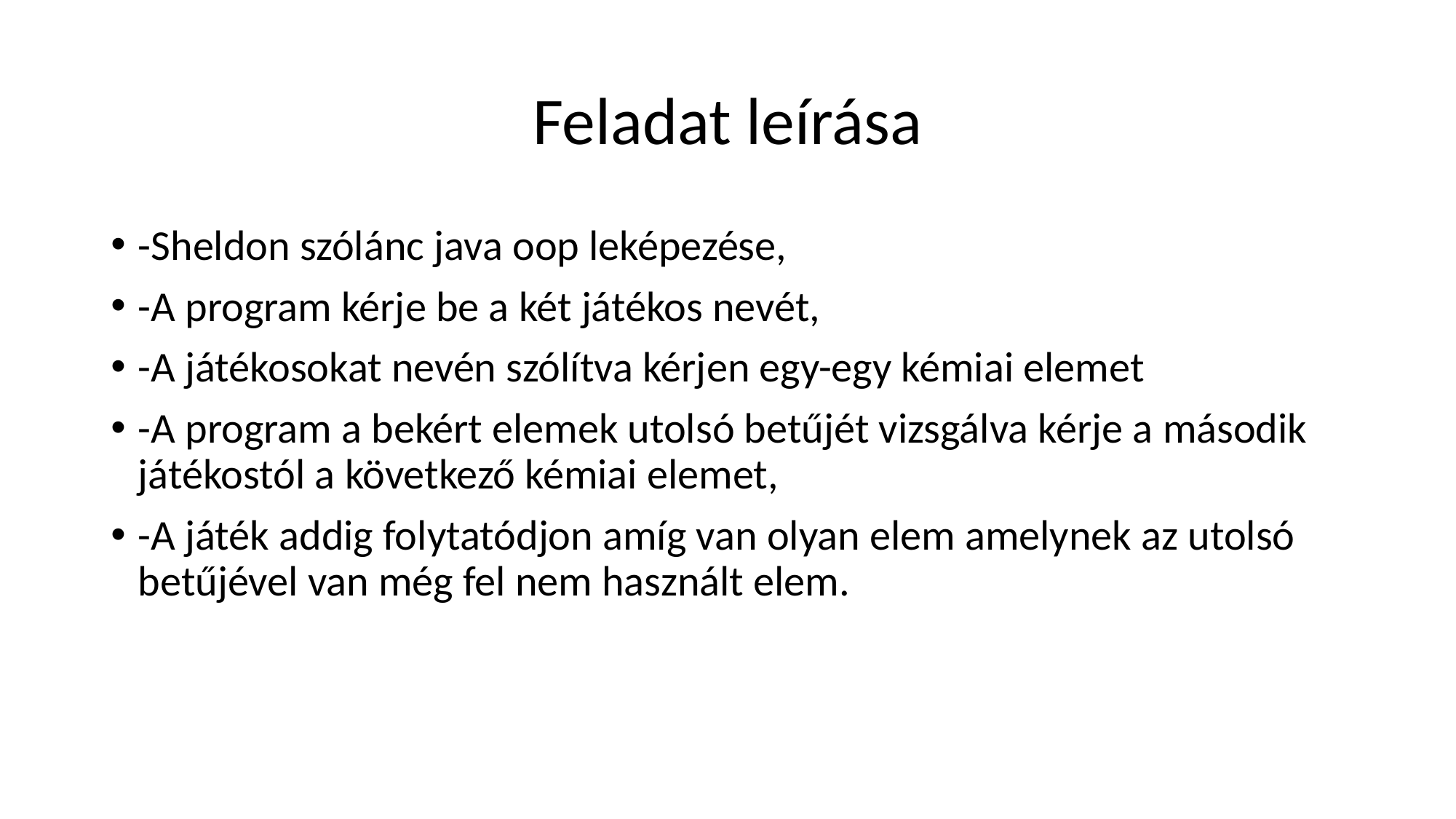

# Feladat leírása
-Sheldon szólánc java oop leképezése,
-A program kérje be a két játékos nevét,
-A játékosokat nevén szólítva kérjen egy-egy kémiai elemet
-A program a bekért elemek utolsó betűjét vizsgálva kérje a második játékostól a következő kémiai elemet,
-A játék addig folytatódjon amíg van olyan elem amelynek az utolsó betűjével van még fel nem használt elem.